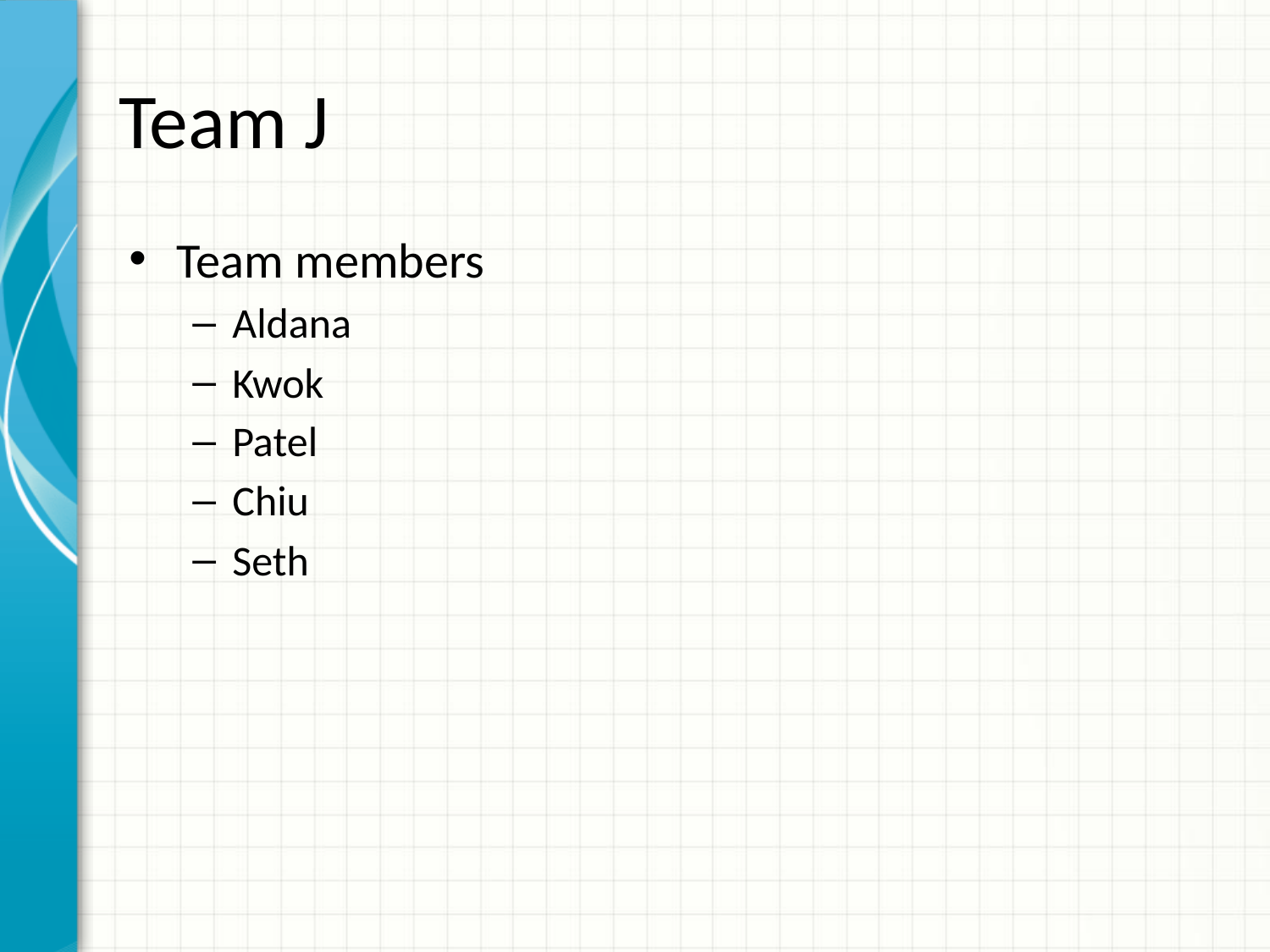

# Team J
Team members
Aldana
Kwok
Patel
Chiu
Seth